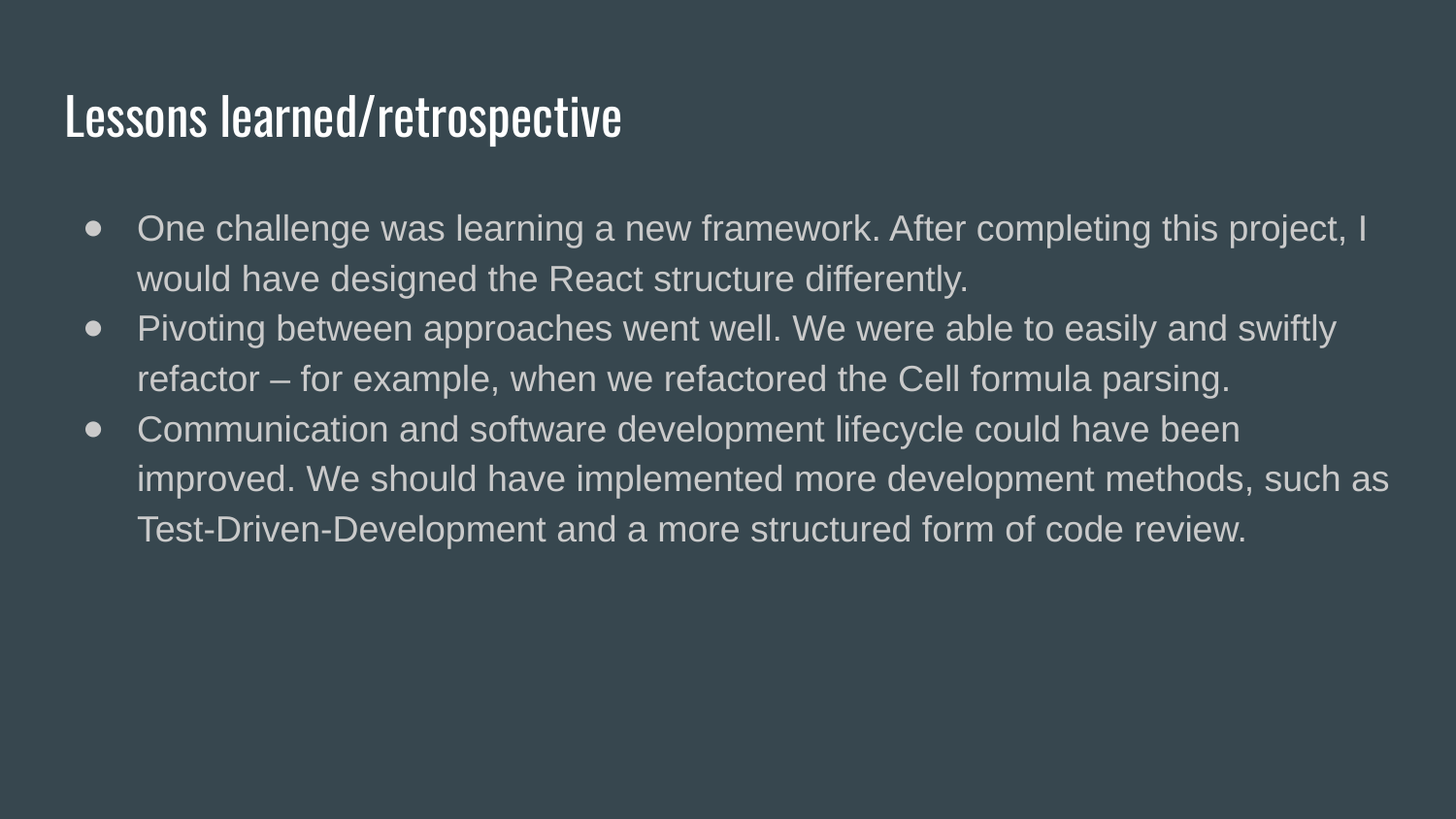

# Lessons learned/retrospective
One challenge was learning a new framework. After completing this project, I would have designed the React structure differently.
Pivoting between approaches went well. We were able to easily and swiftly refactor – for example, when we refactored the Cell formula parsing.
Communication and software development lifecycle could have been improved. We should have implemented more development methods, such as Test-Driven-Development and a more structured form of code review.